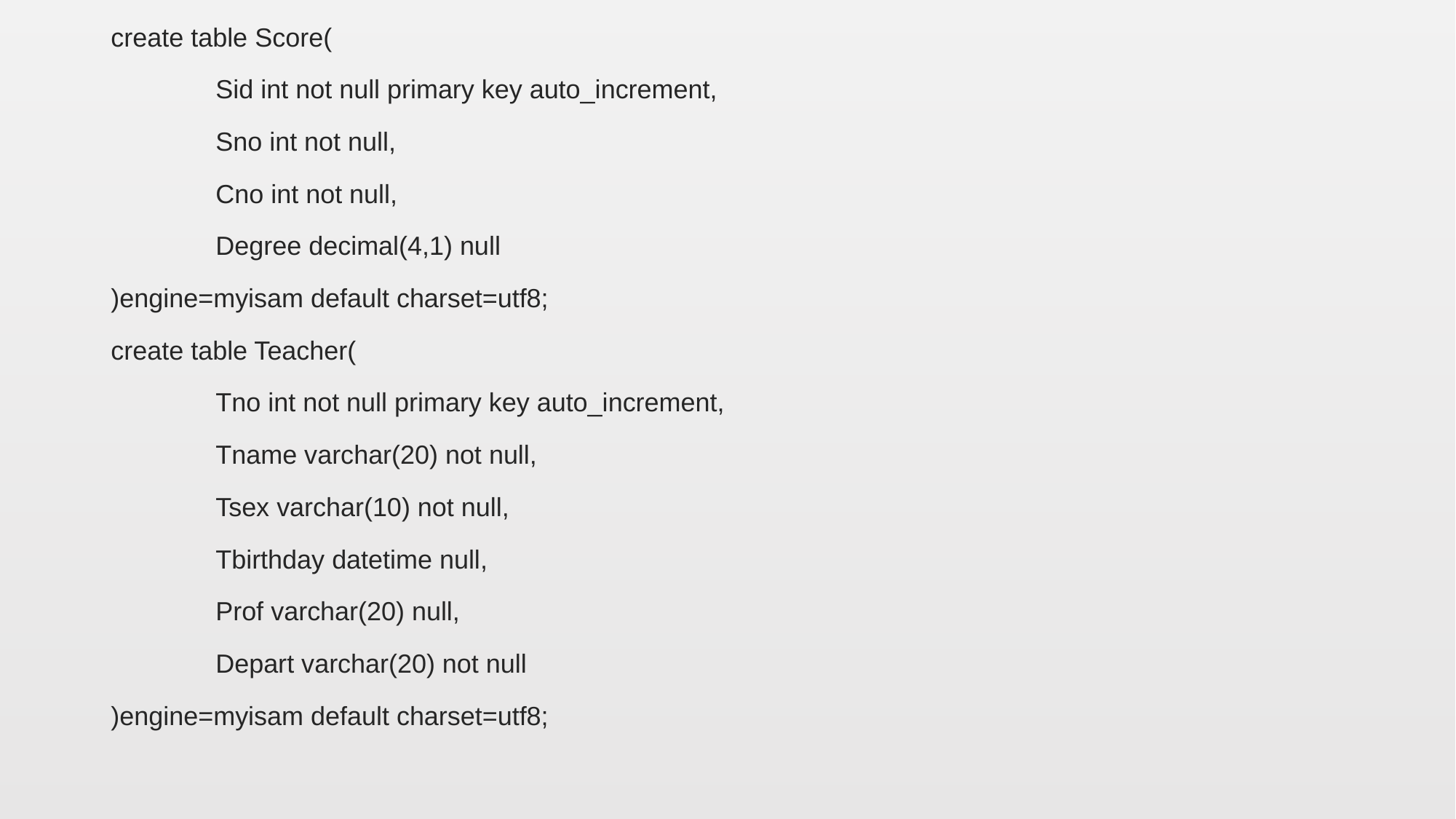

create table Score(
	Sid int not null primary key auto_increment,
	Sno int not null,
	Cno int not null,
	Degree decimal(4,1) null
)engine=myisam default charset=utf8;
create table Teacher(
	Tno int not null primary key auto_increment,
	Tname varchar(20) not null,
	Tsex varchar(10) not null,
	Tbirthday datetime null,
	Prof varchar(20) null,
	Depart varchar(20) not null
)engine=myisam default charset=utf8;